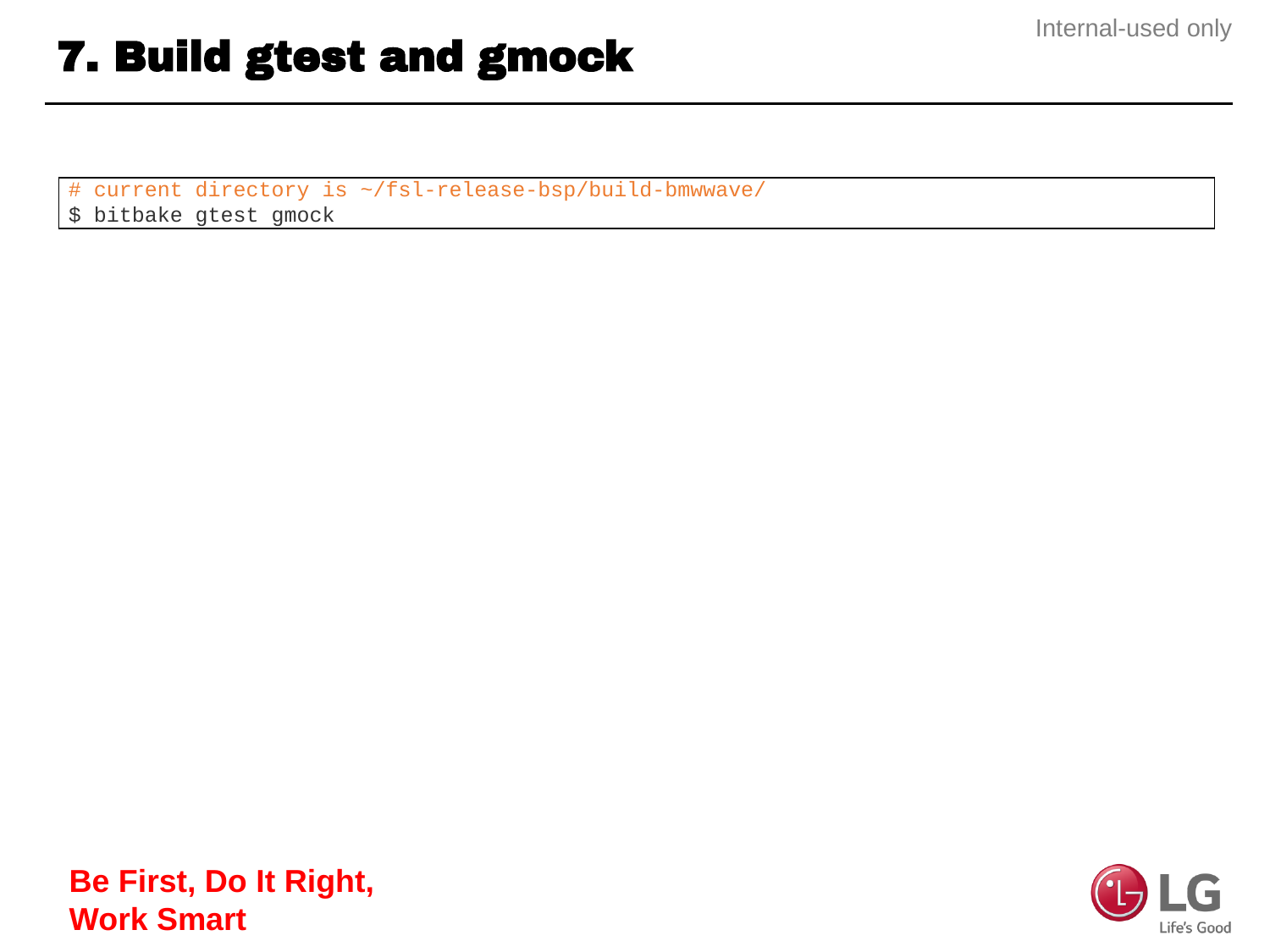

# 7. Build gtest and gmock
| # current directory is ~/fsl-release-bsp/build-bmwwave/ $ bitbake gtest gmock |
| --- |